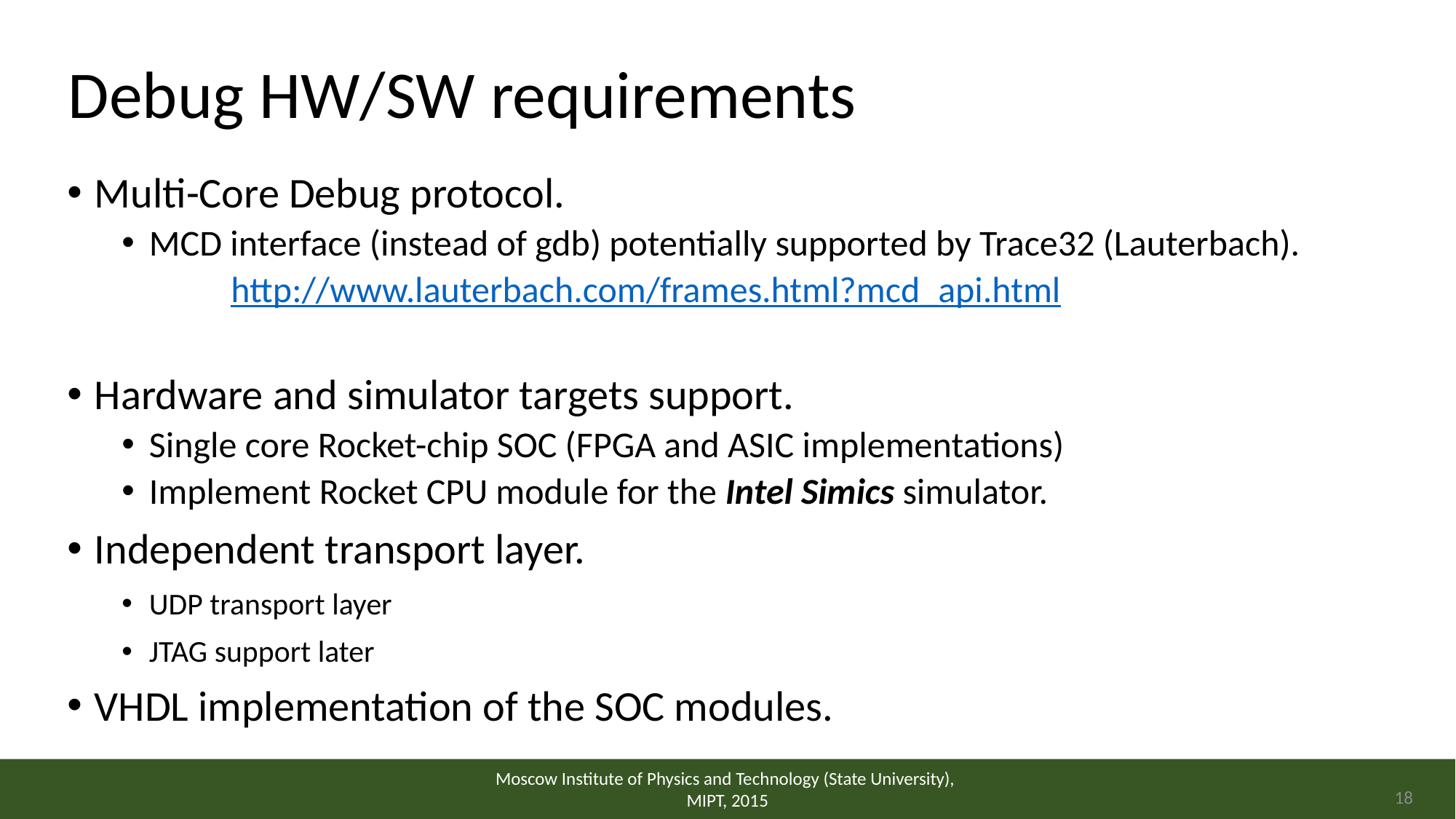

# Debug HW/SW requirements
Multi-Core Debug protocol.
MCD interface (instead of gdb) potentially supported by Trace32 (Lauterbach).
	http://www.lauterbach.com/frames.html?mcd_api.html

Hardware and simulator targets support.
Single core Rocket-chip SOC (FPGA and ASIC implementations)
Implement Rocket CPU module for the Intel Simics simulator.
Independent transport layer.
UDP transport layer
JTAG support later
VHDL implementation of the SOC modules.

Moscow Institute of Physics and Technology (State University),
MIPT, 2015
18